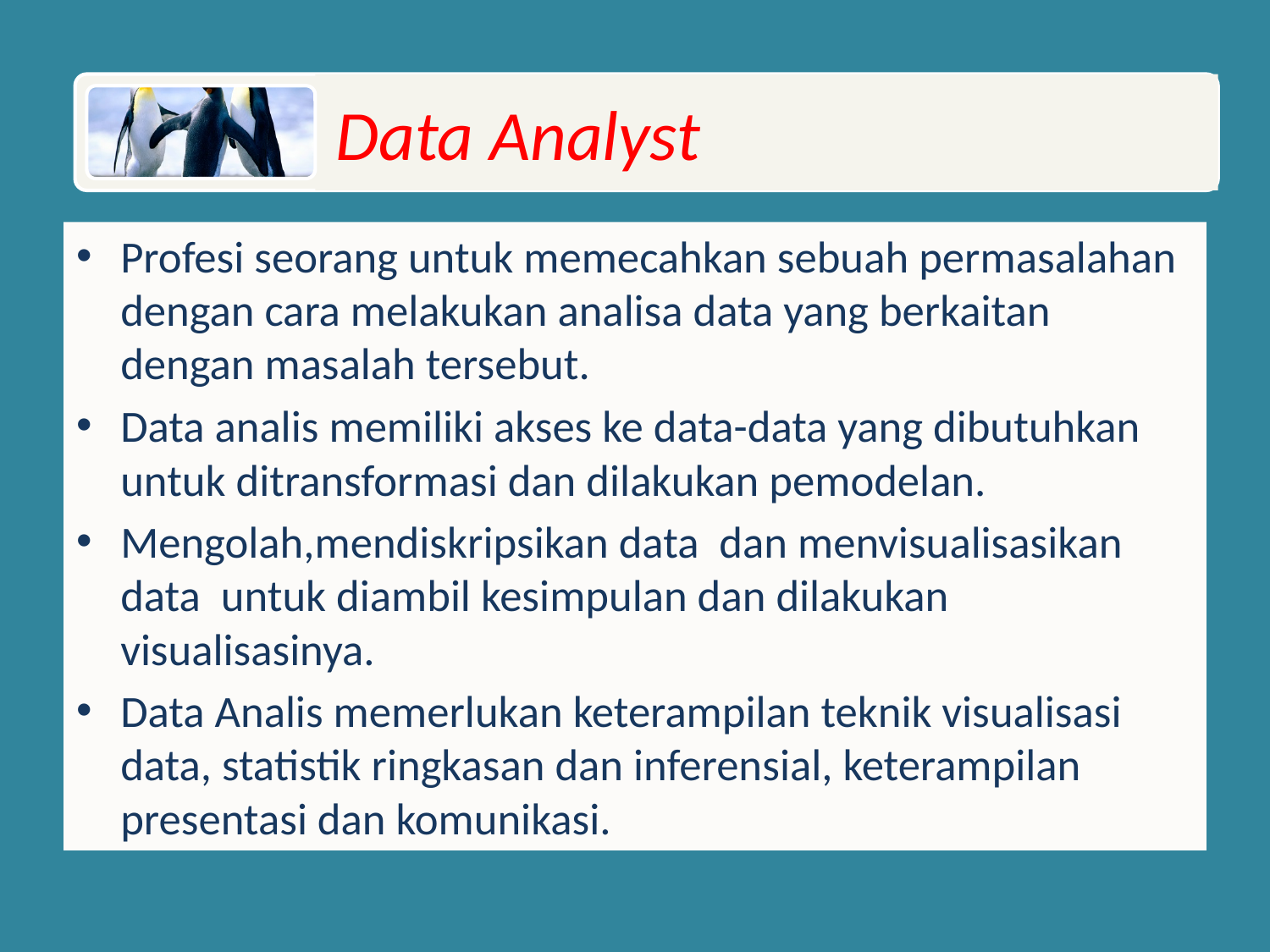

# Data Scientist

Data Analyst

Profesi seorang untuk memecahkan sebuah permasalahan dengan cara melakukan analisa data yang berkaitan dengan masalah tersebut.
Data analis memiliki akses ke data-data yang dibutuhkan untuk ditransformasi dan dilakukan pemodelan.
Mengolah,mendiskripsikan data  dan menvisualisasikan data  untuk diambil kesimpulan dan dilakukan visualisasinya.
Data Analis memerlukan keterampilan teknik visualisasi data, statistik ringkasan dan inferensial, keterampilan presentasi dan komunikasi.